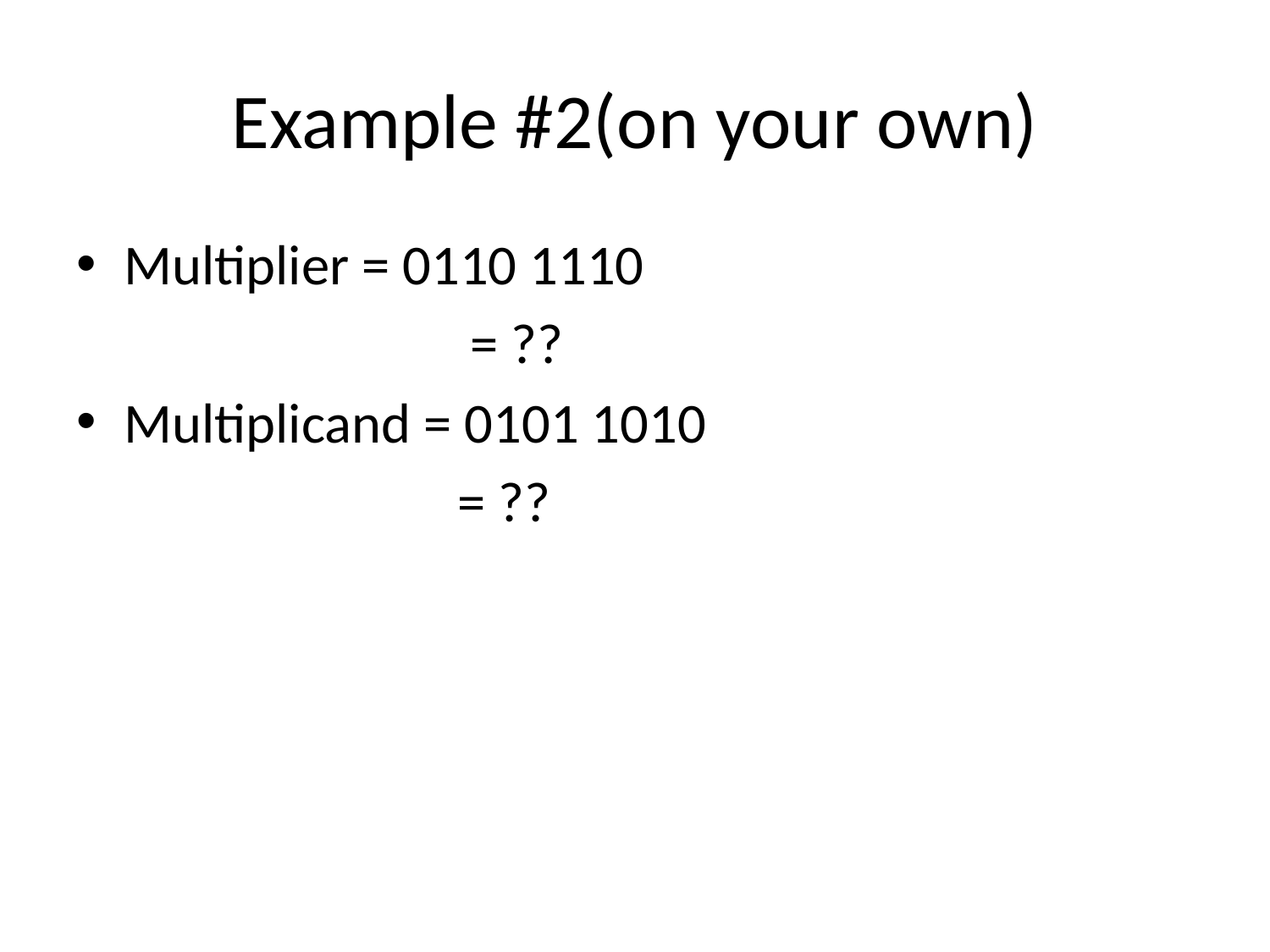

# Example #2(on your own)
Multiplier = 0110 1110
			 = ??
Multiplicand = 0101 1010
			= ??